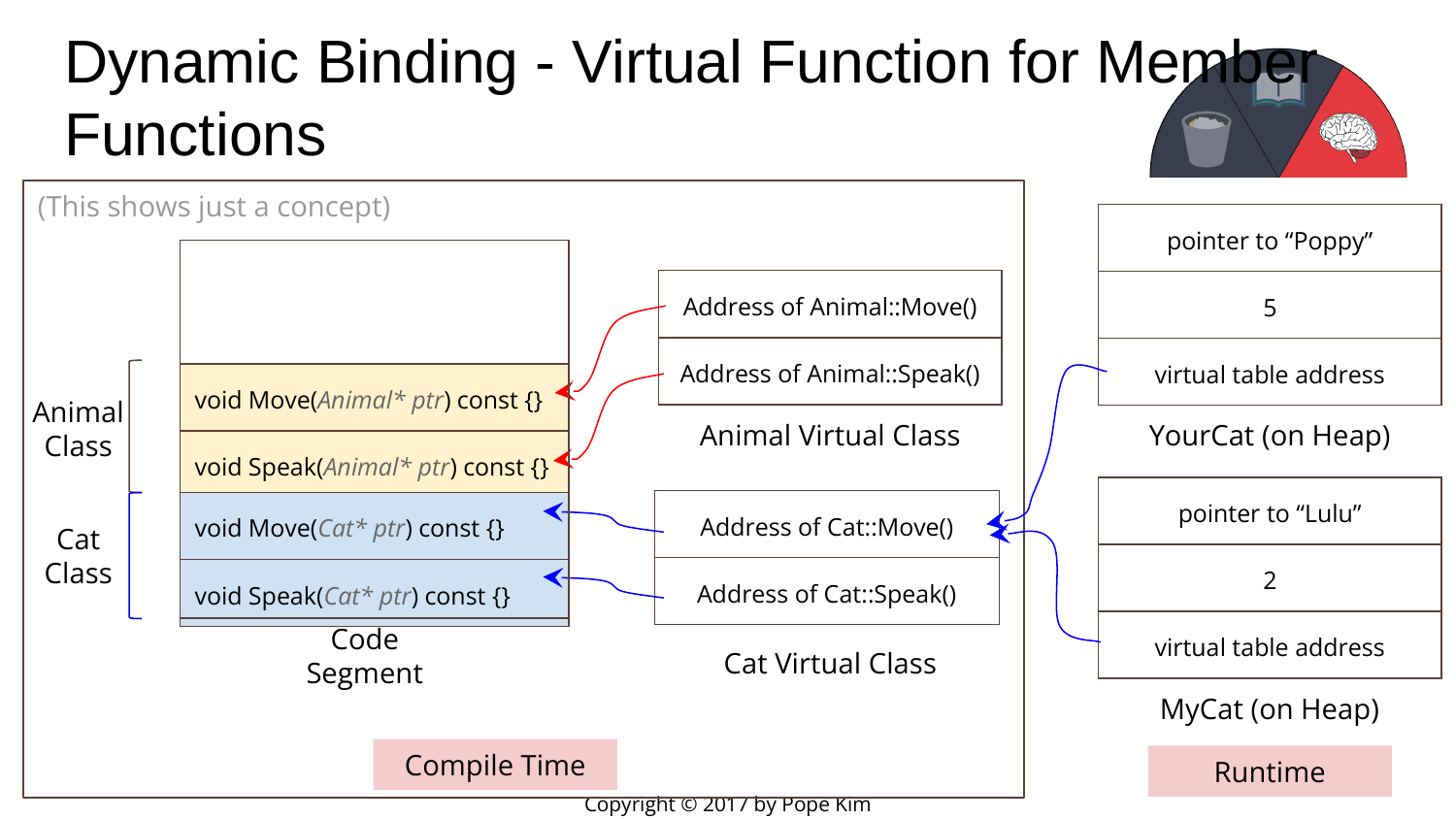

# Dynamic Binding - Virtual Function for Member Functions

(This shows just a concept)
| pointer to “Poppy” |
| --- |
| 5 |
| virtual table address |

| Address of Animal::Move() |
| --- |
| Address of Animal::Speak() |

| void Move(Animal\* ptr) const {} |
| --- |
| void Speak(Animal\* ptr) const {} |

Animal
Class
Animal Virtual Class
YourCat (on Heap)
| pointer to “Lulu” |
| --- |
| 2 |
| virtual table address |
| Address of Cat::Move() |
| --- |
| Address of Cat::Speak() |
| void Move(Cat\* ptr) const {} |
| --- |
| void Speak(Cat\* ptr) const {} |

Cat
Class

Code
Segment
Cat Virtual Class
MyCat (on Heap)
Compile Time
Runtime